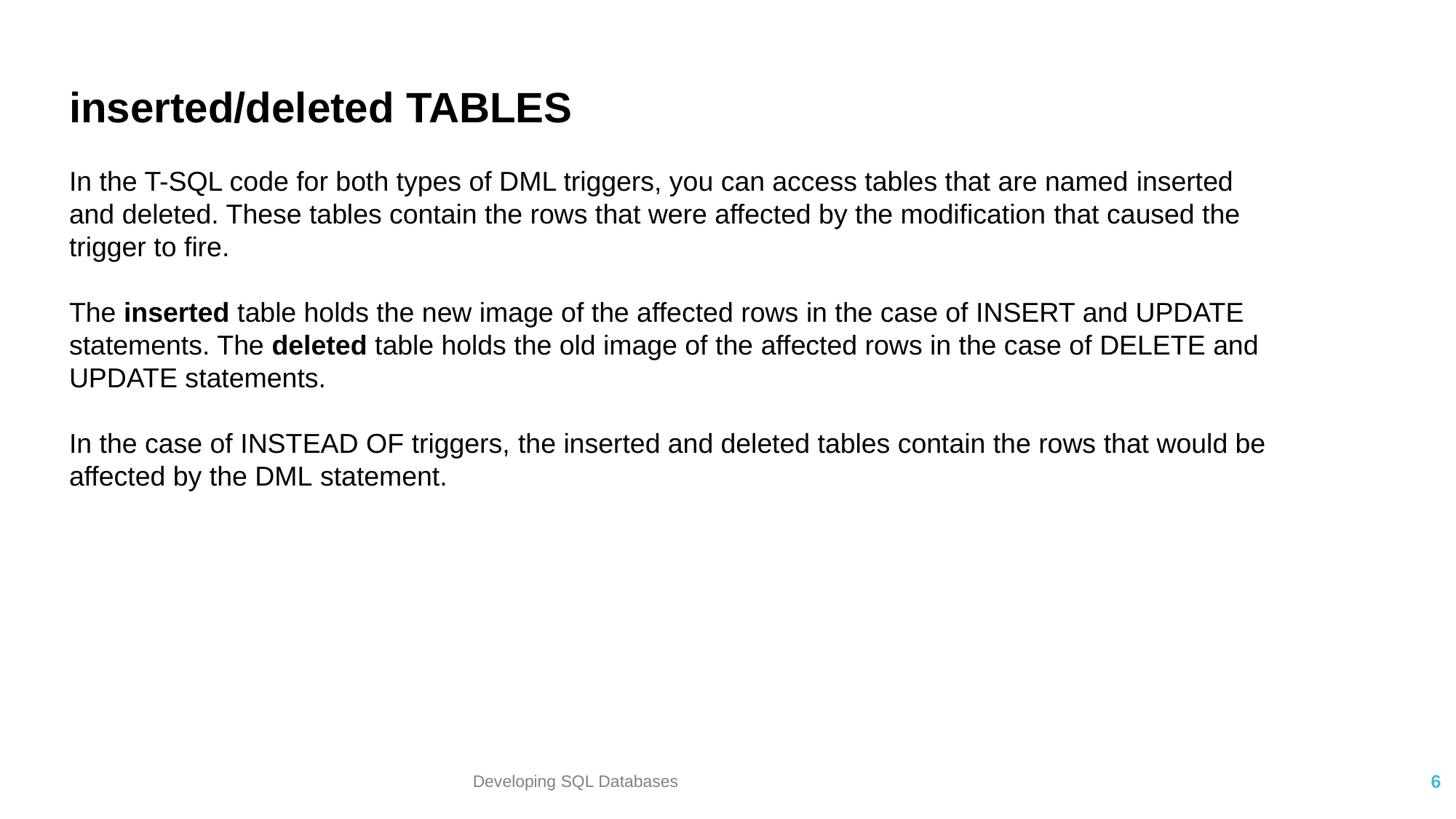

inserted/deleted TABLES

In the T-SQL code for both types of DML triggers, you can access tables that are named inserted and deleted. These tables contain the rows that were affected by the modification that caused the trigger to fire.

The inserted table holds the new image of the affected rows in the case of INSERT and UPDATE statements. The deleted table holds the old image of the affected rows in the case of DELETE and UPDATE statements.

In the case of INSTEAD OF triggers, the inserted and deleted tables contain the rows that would be affected by the DML statement.
Developing SQL Databases
6